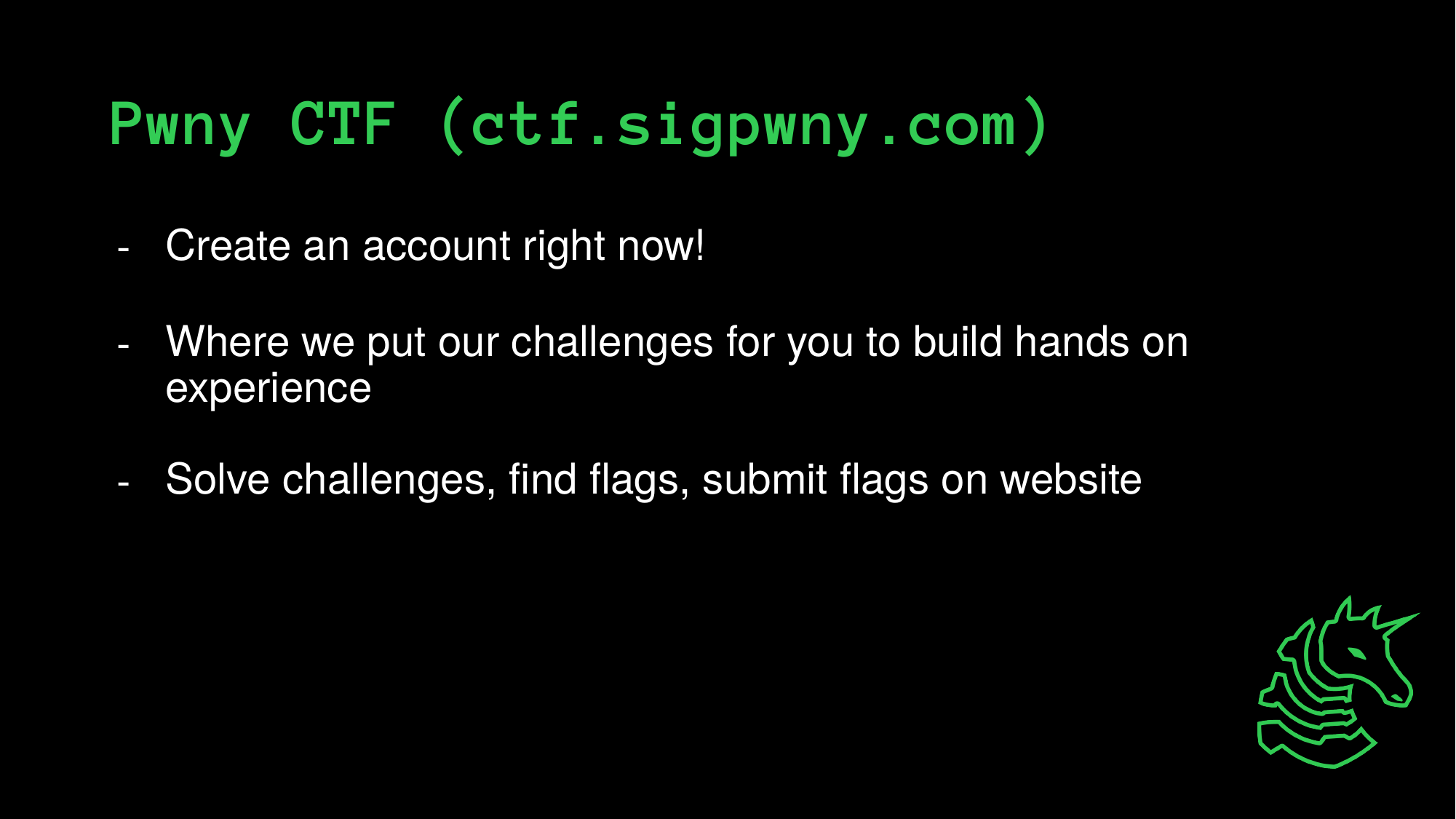

# Pwny CTF (ctf.sigpwny.com)
Create an account right now!
Where we put our challenges for you to build hands on experience
Solve challenges, find flags, submit flags on website